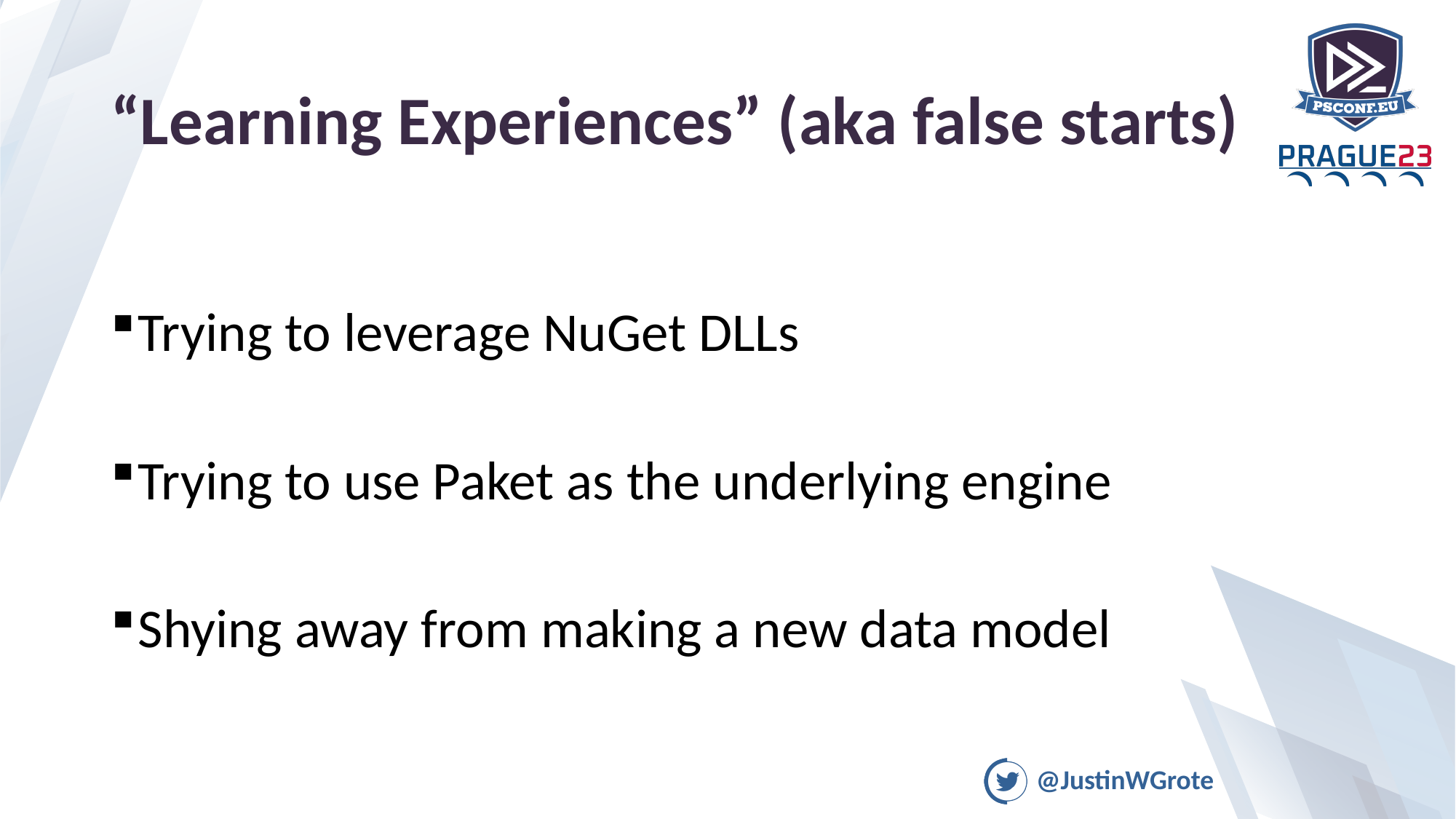

# “Learning Experiences” (aka false starts)

Trying to leverage NuGet DLLs

Trying to use Paket as the underlying engine

Shying away from making a new data model